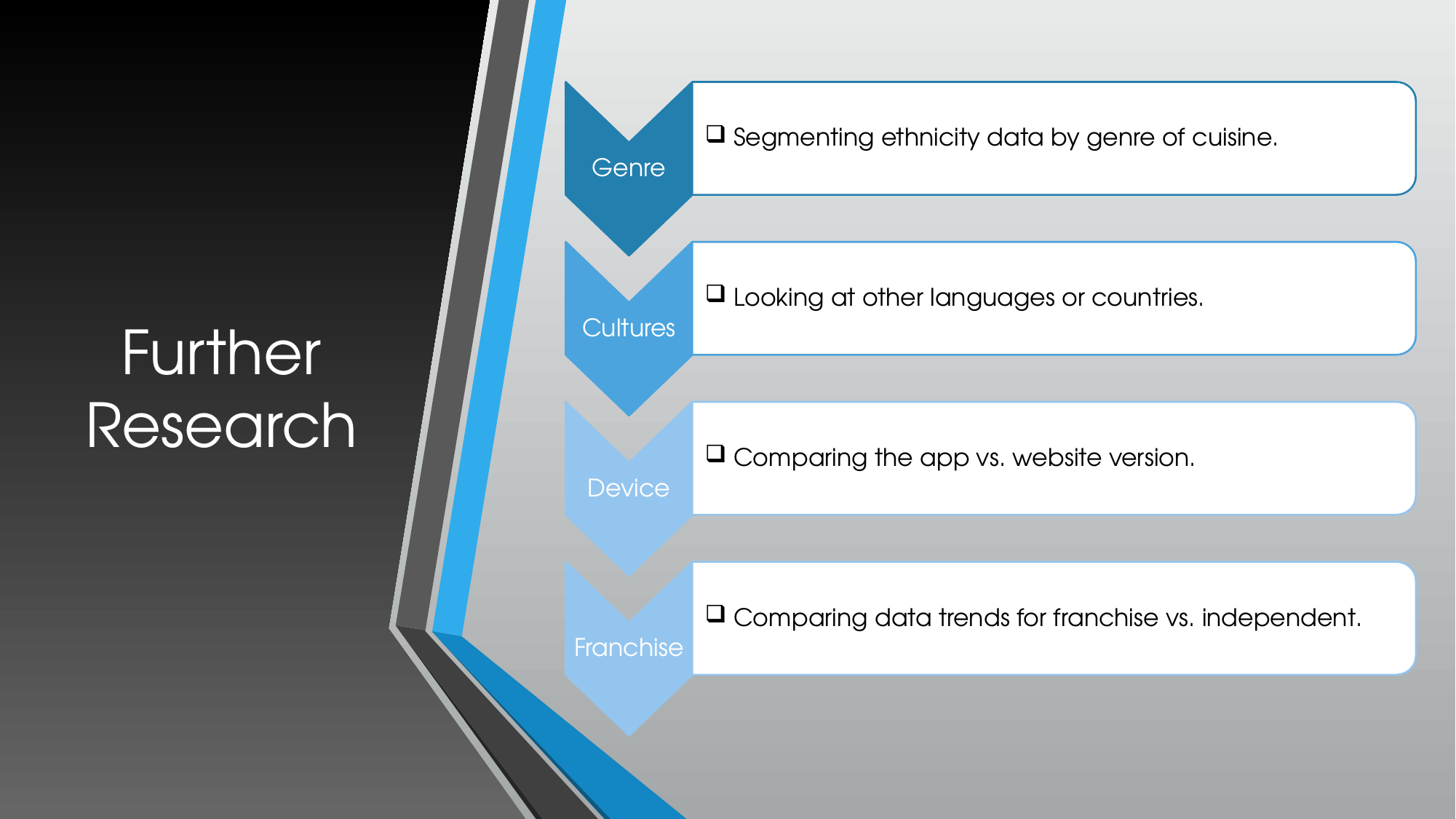

# Further Research
Genre
 Segmenting ethnicity data by genre of cuisine.
Cultures
 Looking at other languages or countries.
 Comparing the app vs. website version.
Device
Franchise
 Comparing data trends for franchise vs. independent.